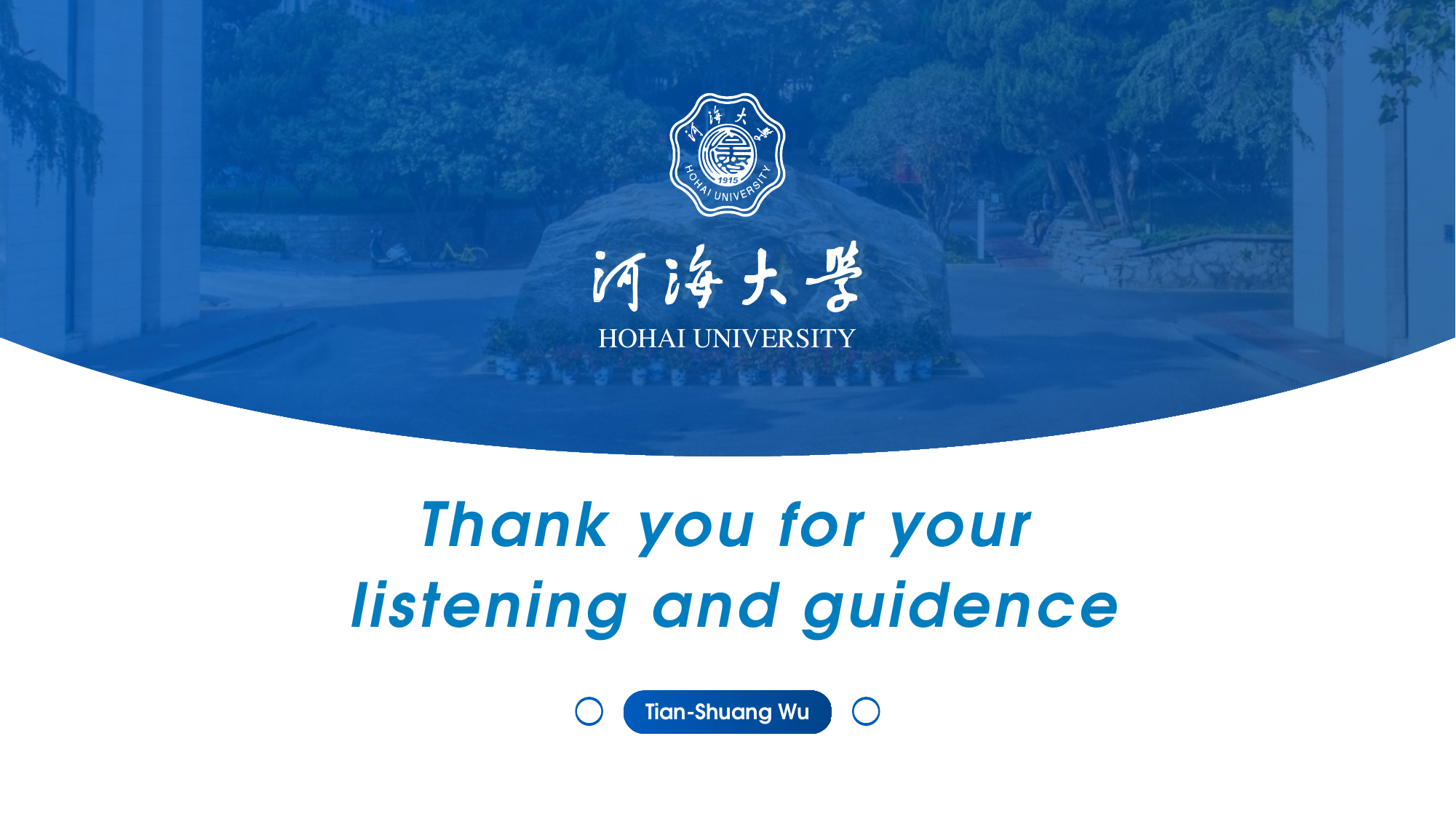

Thank you for your
listening and guidence
Tian-Shuang Wu